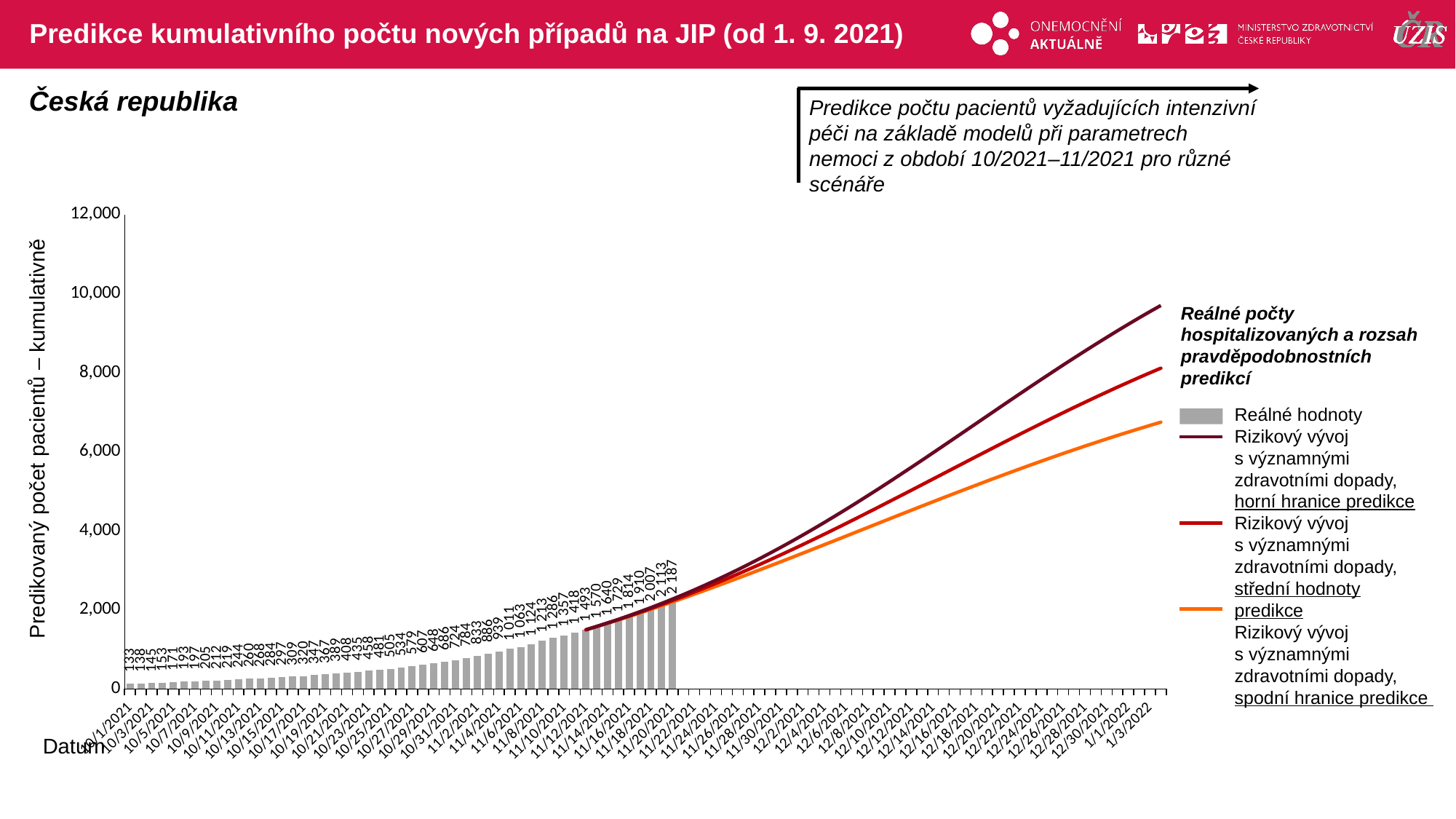

# Predikce kumulativního počtu nových případů na JIP (od 1. 9. 2021)
Česká republika
Predikce počtu pacientů vyžadujících intenzivní péči na základě modelů při parametrech nemoci z období 10/2021–11/2021 pro různé scénáře

### Chart

| Category |  |  |  |  |  |
|---|---|---|---|---|---|
| 44470 | 133.0 | None | None | None | None |
| 44471 | 138.0 | None | None | None | None |
| 44472 | 145.0 | None | None | None | None |
| 44473 | 153.0 | None | None | None | None |
| 44474 | 171.0 | None | None | None | None |
| 44475 | 193.0 | None | None | None | None |
| 44476 | 197.0 | None | None | None | None |
| 44477 | 205.0 | None | None | None | None |
| 44478 | 212.0 | None | None | None | None |
| 44479 | 219.0 | None | None | None | None |
| 44480 | 244.0 | None | None | None | None |
| 44481 | 260.0 | None | None | None | None |
| 44482 | 268.0 | None | None | None | None |
| 44483 | 284.0 | None | None | None | None |
| 44484 | 297.0 | None | None | None | None |
| 44485 | 309.0 | None | None | None | None |
| 44486 | 320.0 | None | None | None | None |
| 44487 | 347.0 | None | None | None | None |
| 44488 | 367.0 | None | None | None | None |
| 44489 | 389.0 | None | None | None | None |
| 44490 | 408.0 | None | None | None | None |
| 44491 | 435.0 | None | None | None | None |
| 44492 | 458.0 | None | None | None | None |
| 44493 | 481.0 | None | None | None | None |
| 44494 | 505.0 | None | None | None | None |
| 44495 | 534.0 | None | None | None | None |
| 44496 | 579.0 | None | None | None | None |
| 44497 | 607.0 | None | None | None | None |
| 44498 | 648.0 | None | None | None | None |
| 44499 | 686.0 | None | None | None | None |
| 44500 | 724.0 | None | None | None | None |
| 44501 | 784.0 | None | None | None | None |
| 44502 | 833.0 | None | None | None | None |
| 44503 | 886.0 | None | None | None | None |
| 44504 | 939.0 | None | None | None | None |
| 44505 | 1011.0 | None | None | None | None |
| 44506 | 1063.0 | None | None | None | None |
| 44507 | 1124.0 | None | None | None | None |
| 44508 | 1213.0 | None | None | None | None |
| 44509 | 1286.0 | None | None | None | None |
| 44510 | 1357.0 | None | None | None | None |
| 44511 | 1418.0 | None | None | None | None |
| 44512 | 1493.0 | None | 1492.3906796197946 | 1493.4843274492912 | 1494.5841791768044 |
| 44513 | 1570.0 | None | 1574.6257753358059 | 1577.3196855377473 | 1580.0365445280831 |
| 44514 | 1640.0 | None | 1658.4763945013476 | 1663.3618407568913 | 1668.3053147382977 |
| 44515 | 1729.0 | None | 1743.474636368363 | 1751.226280313722 | 1759.0992898064014 |
| 44516 | 1814.0 | None | 1831.2843234284246 | 1842.6559327573243 | 1854.2524472620698 |
| 44517 | 1910.0 | None | 1921.0120346059089 | 1936.8381707012097 | 1953.0468200744008 |
| 44518 | 2007.0 | None | 2013.048215426316 | 2034.2364517653627 | 2056.0345238864434 |
| 44519 | 2113.0 | None | 2106.6005991366537 | 2134.126895803437 | 2162.5773860190016 |
| 44520 | 2187.0 | None | 2201.3614262280544 | 2236.263296391252 | 2272.509521079585 |
| 44521 | None | None | 2297.551259148826 | 2340.9190172946837 | 2386.1771032424003 |
| 44522 | None | None | 2395.0853259168134 | 2448.056843017608 | 2503.6114461324996 |
| 44523 | None | None | 2494.295875006099 | 2558.0497975414637 | 2625.2479034984513 |
| 44524 | None | None | 2594.7062434144837 | 2670.460533587484 | 2750.7102468468292 |
| 44525 | None | None | 2696.2733684240507 | 2785.2761206822574 | 2880.0373546261626 |
| 44526 | None | None | 2798.8869068936556 | 2902.4094896884794 | 3013.1867550151987 |
| 44527 | None | None | 2902.539747638011 | 3021.8707111122567 | 3150.2062252226683 |
| 44528 | None | None | 3007.0337481825864 | 3143.4737257896113 | 3290.9412309643385 |
| 44529 | None | None | 3112.235487796783 | 3267.0914569679335 | 3435.2890426251947 |
| 44530 | None | None | 3218.086995075338 | 3392.6663552541722 | 3583.2086408996593 |
| 44531 | None | None | 3324.7821956597554 | 3520.3869815883572 | 3734.897105215906 |
| 44532 | None | None | 3432.087031912005 | 3650.010069663419 | 3890.113280313406 |
| 44533 | None | None | 3539.8857943690405 | 3781.404029711386 | 4048.718198698768 |
| 44534 | None | None | 3648.090947031211 | 3914.459255976575 | 4210.585621999018 |
| 44535 | None | None | 3756.6151095552286 | 4049.061323415494 | 4375.5764427110225 |
| 44536 | None | None | 3865.3715498772654 | 4185.091815135627 | 4543.539694402842 |
| 44537 | None | None | 3974.2718133817634 | 4322.425219183802 | 4714.308373348287 |
| 44538 | None | None | 4083.2262422543595 | 4460.929792346382 | 4887.700602426463 |
| 44539 | None | None | 4192.144292071162 | 4600.468107660778 | 5063.5203793284 |
| 44540 | None | None | 4300.93491952738 | 4740.897741326151 | 5241.558596545657 |
| 44541 | None | None | 4409.506826741856 | 4882.071759511723 | 5421.593836301701 |
| 44542 | None | None | 4517.76977832797 | 5023.840774259335 | 5603.395390565343 |
| 44543 | None | None | 4625.634978144952 | 5166.053682176887 | 5786.724542506843 |
| 44544 | None | None | 4733.015039196914 | 5308.557869191302 | 5971.335201436805 |
| 44545 | None | None | 4839.823985300947 | 5451.199500077246 | 6156.974727695357 |
| 44546 | None | None | 4945.977624909894 | 5593.8243363063475 | 6343.385512816118 |
| 44547 | None | None | 5051.393675061344 | 5736.278217686847 | 6530.306147342435 |
| 44548 | None | None | 5155.992129704044 | 5878.407893059999 | 6717.473092586864 |
| 44549 | None | None | 5259.695549528285 | 6020.061748856194 | 6904.622240480462 |
| 44550 | None | None | 5362.4293510263415 | 6161.090547421973 | 7091.490512816097 |
| 44551 | None | None | 5464.121965210058 | 6301.34798181529 | 7277.817220224428 |
| 44552 | None | None | 5564.704858432832 | 6440.691040010956 | 7463.3451696078155 |
| 44553 | None | None | 5664.112694197141 | 6578.980559617503 | 7647.822020503796 |
| 44554 | None | None | 5762.283440401543 | 6716.08169510716 | 7831.001505220745 |
| 44555 | None | None | 5859.158472976673 | 6851.864371314452 | 8012.644609985194 |
| 44556 | None | None | 5954.682643503671 | 6986.203671415527 | 8192.52063654309 |
| 44557 | None | None | 6048.804389915672 | 7118.980270760989 | 8370.408290645606 |
| 44558 | None | None | 6141.475815121902 | 7250.080805994423 | 8546.096640300475 |
| 44559 | None | None | 6232.652694110969 | 7379.3981266447445 | 8719.385871723596 |
| 44560 | None | None | 6322.29444485556 | 7506.831476094331 | 8890.087901581679 |
| 44561 | None | None | 6410.364149404578 | 7632.2867200164255 | 9058.02700105834 |
| 44562 | None | None | 6496.828533906817 | 7755.67649504723 | 9223.040259417858 |
| 44563 | None | None | 6581.6579415350925 | 7876.920324607463 | 9384.977949901675 |
| 44564 | None | None | 6664.826286333561 | 7995.944685019636 | 9543.70377540126 |
| 44565 | None | None | 6746.311109996106 | 8112.683069325328 | 9699.095059620035 |
Reálné počty hospitalizovaných a rozsah pravděpodobnostních predikcí
Reálné hodnoty
Rizikový vývoj s významnými zdravotními dopady, horní hranice predikce Rizikový vývoj s významnými zdravotními dopady, střední hodnoty predikce
Rizikový vývoj s významnými zdravotními dopady, spodní hranice predikce

Predikovaný počet pacientů – kumulativně
Datum